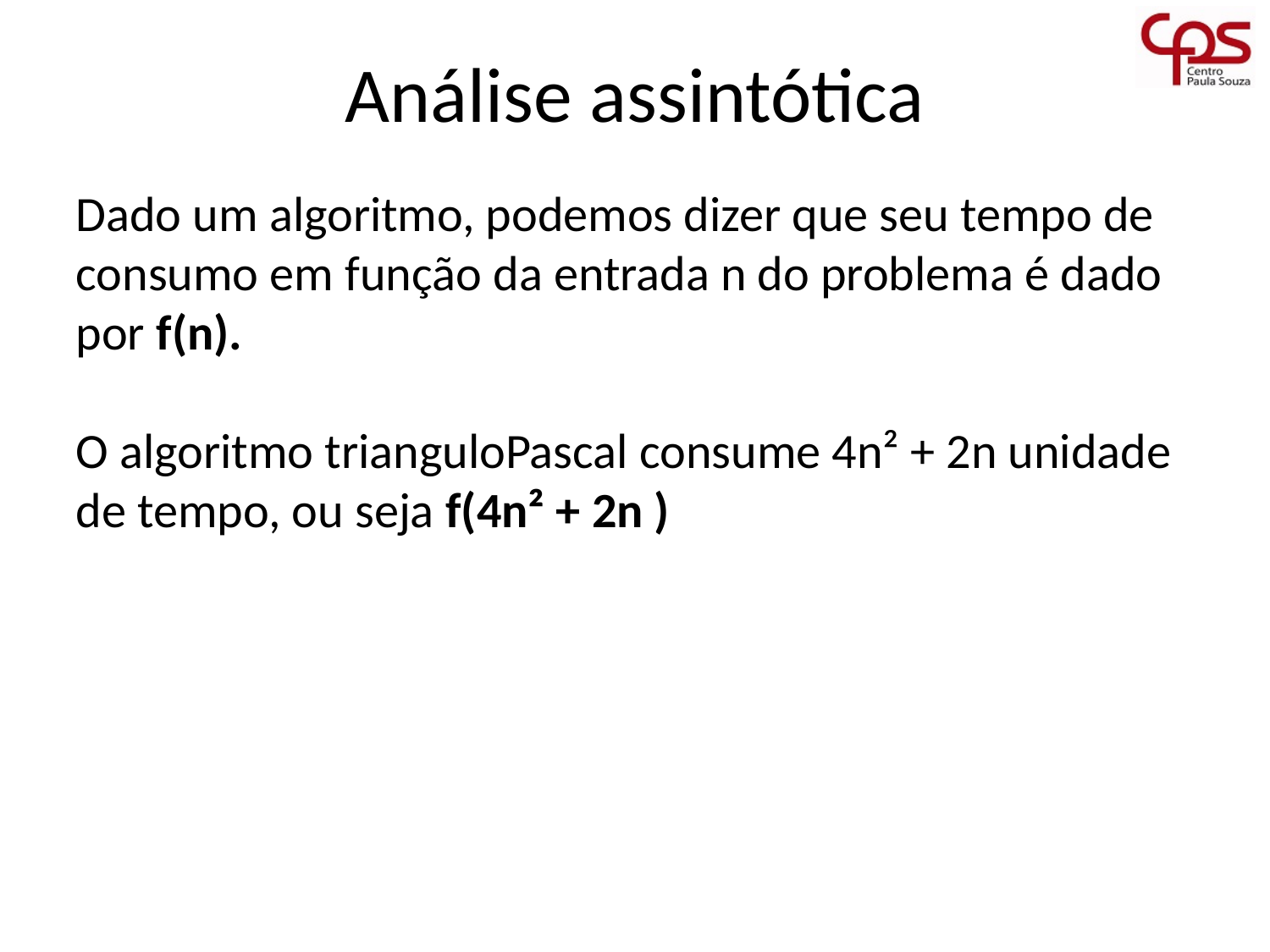

# Análise assintótica
Dado um algoritmo, podemos dizer que seu tempo de consumo em função da entrada n do problema é dado por f(n).

O algoritmo trianguloPascal consume 4n² + 2n unidade de tempo, ou seja f(4n² + 2n )